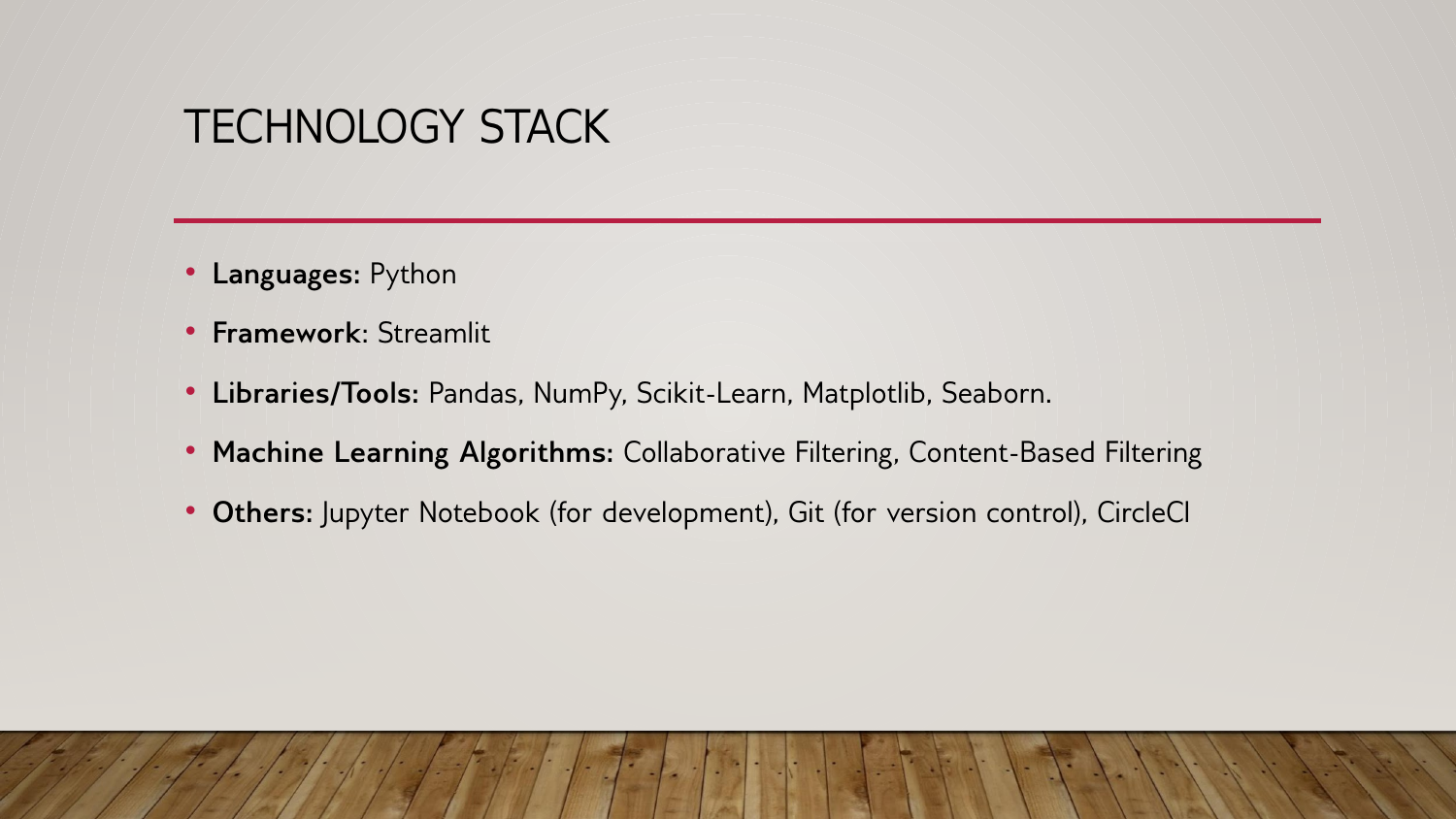

# TECHNOLOGY STACK
Languages: Python
Framework: Streamlit
Libraries/Tools: Pandas, NumPy, Scikit-Learn, Matplotlib, Seaborn.
Machine Learning Algorithms: Collaborative Filtering, Content-Based Filtering
Others: Jupyter Notebook (for development), Git (for version control), CircleCI